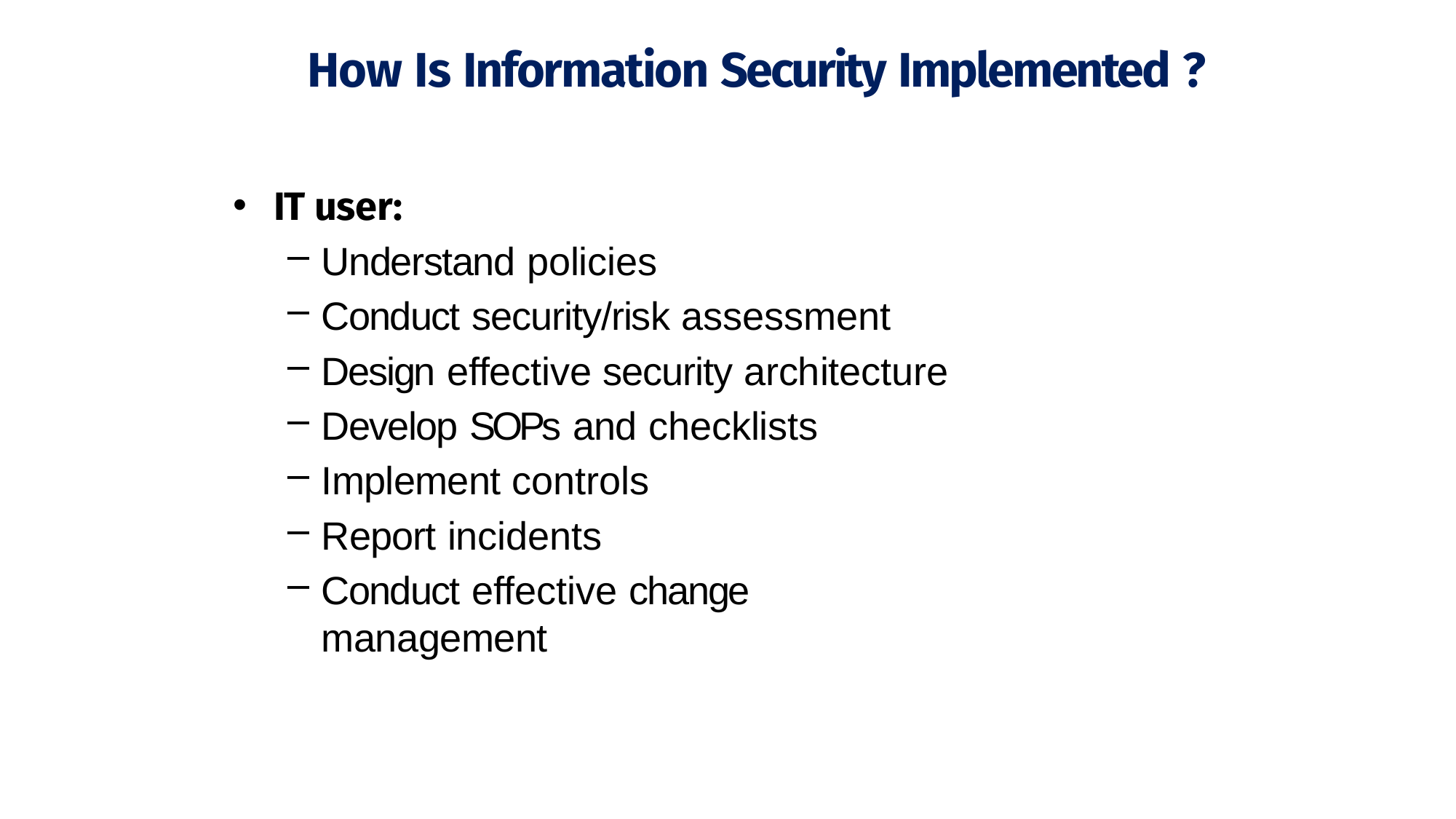

# How Is Information Security Implemented ?
IT user:
Understand policies
Conduct security/risk assessment
Design effective security architecture
Develop SOPs and checklists
Implement controls
Report incidents
Conduct effective change management
1
8